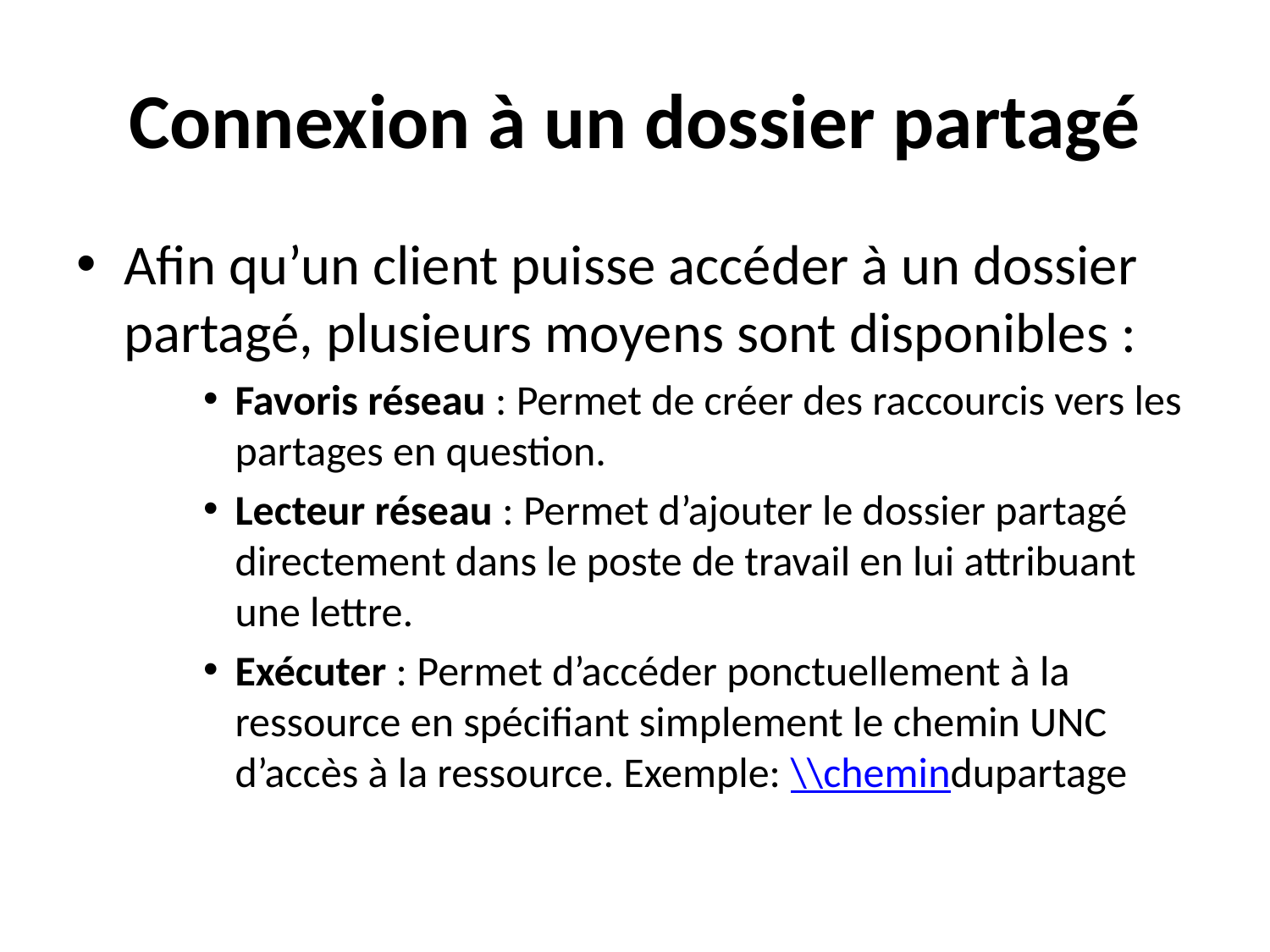

# Connexion à un dossier partagé
Afin qu’un client puisse accéder à un dossier partagé, plusieurs moyens sont disponibles :
Favoris réseau : Permet de créer des raccourcis vers les partages en question.
Lecteur réseau : Permet d’ajouter le dossier partagé directement dans le poste de travail en lui attribuant une lettre.
Exécuter : Permet d’accéder ponctuellement à la ressource en spécifiant simplement le chemin UNC d’accès à la ressource. Exemple: \\chemindupartage